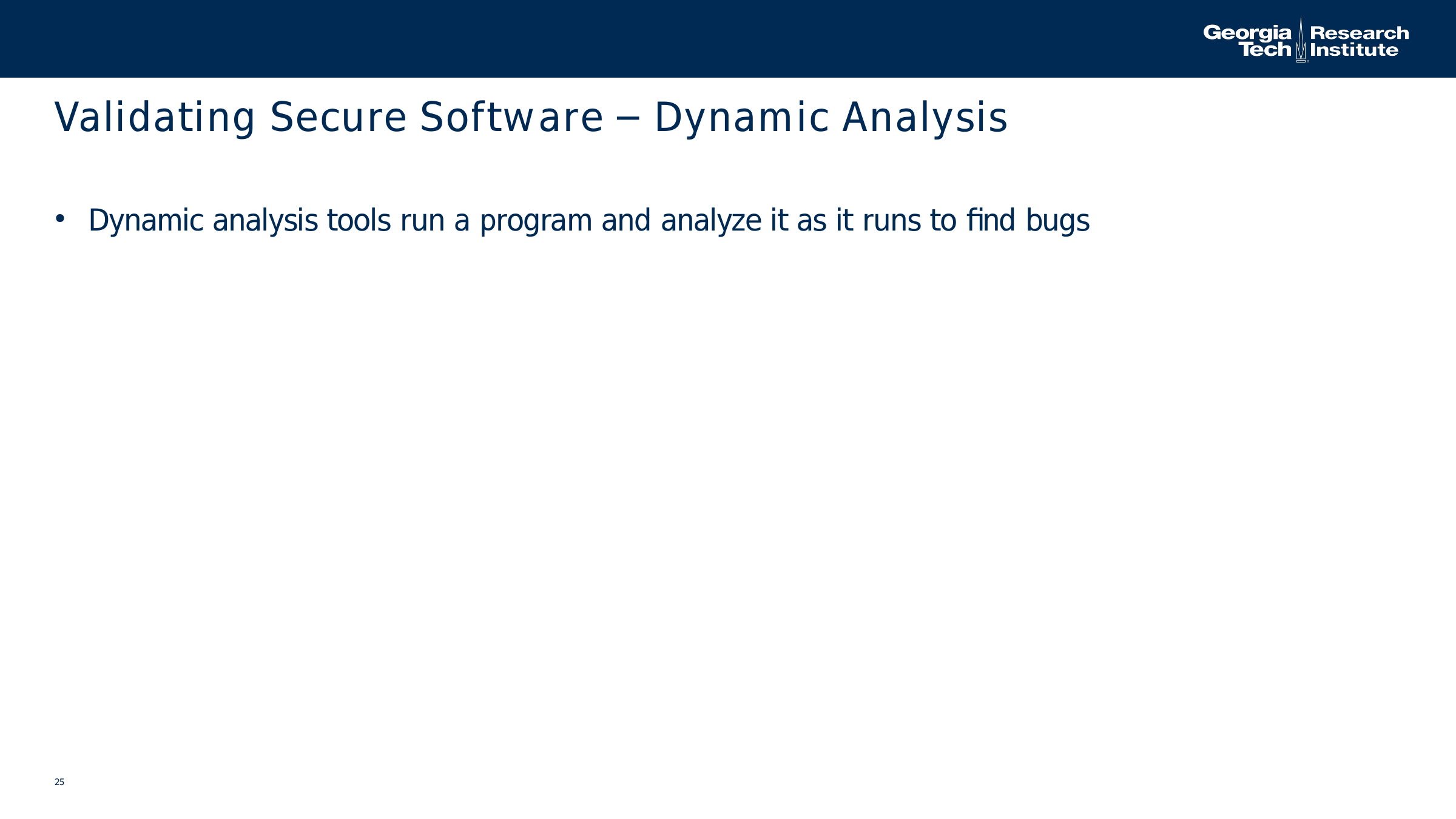

# Validating Secure Software – Dynamic Analysis
Dynamic analysis tools run a program and analyze it as it runs to find bugs